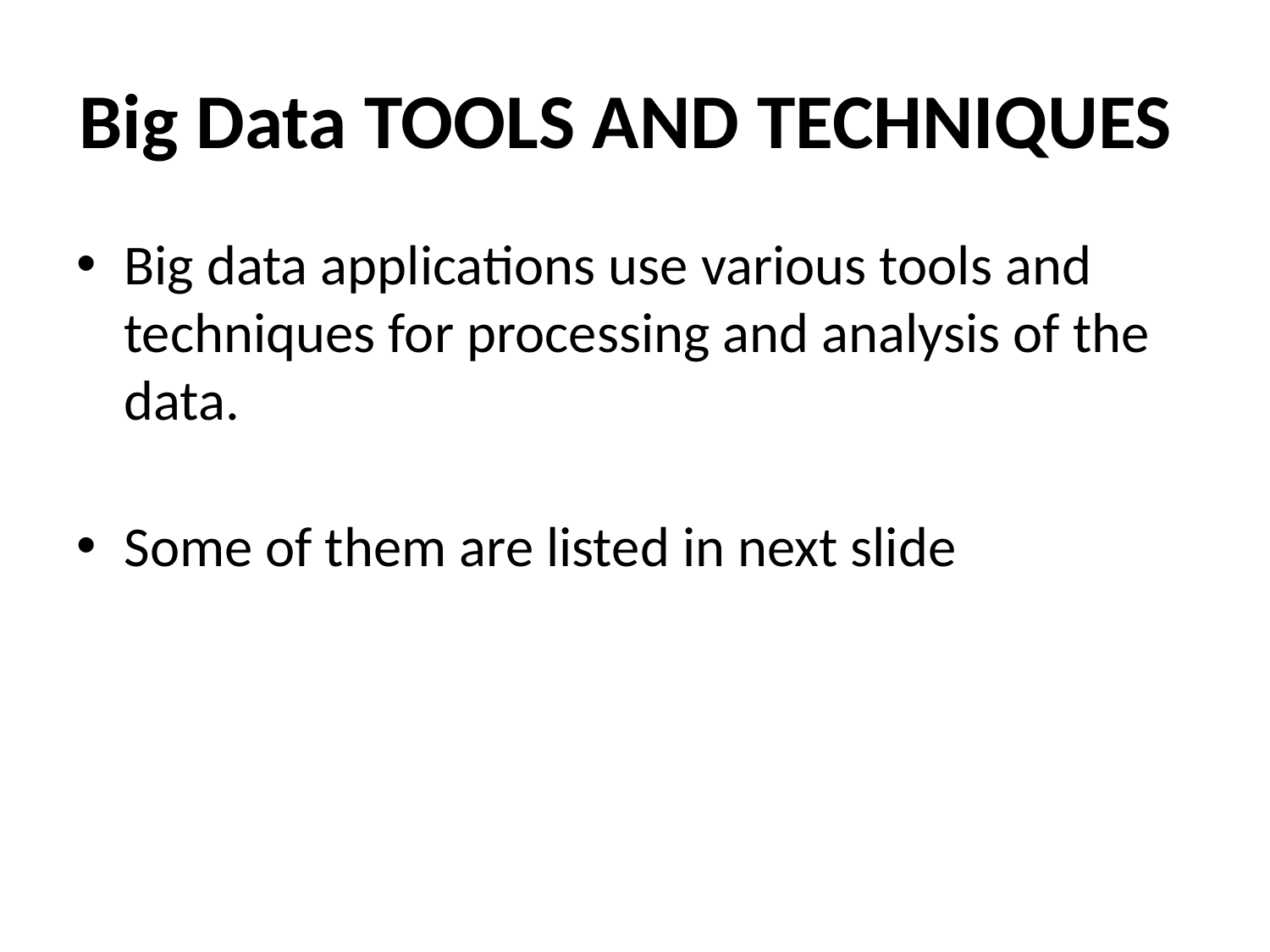

# Big Data TOOLS AND TECHNIQUES
Big data applications use various tools and techniques for processing and analysis of the data.
Some of them are listed in next slide